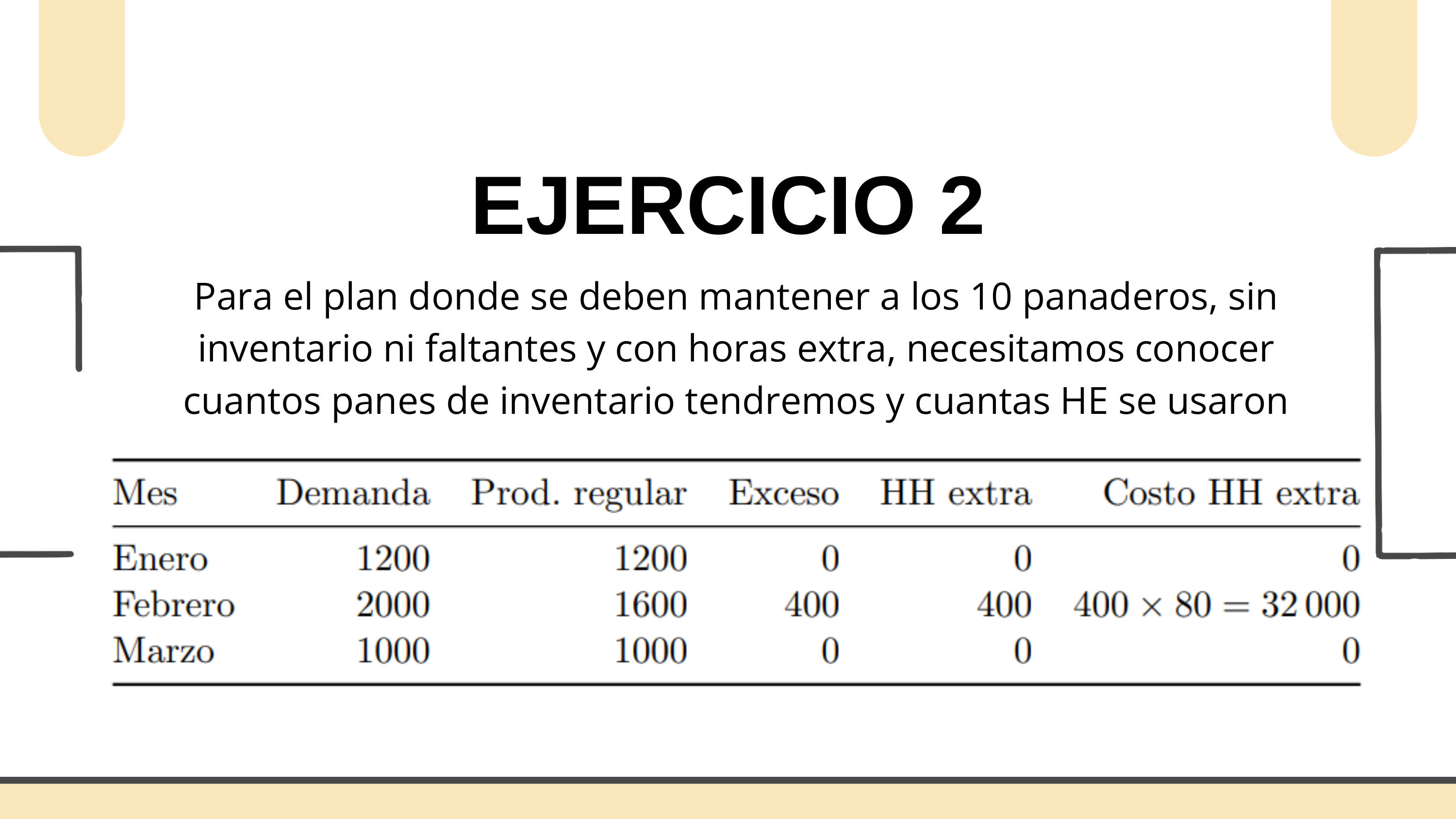

EJERCICIO 2

Para el plan donde se deben mantener a los 10 panaderos, sin inventario ni faltantes y con horas extra, necesitamos conocer cuantos panes de inventario tendremos y cuantas HE se usaron